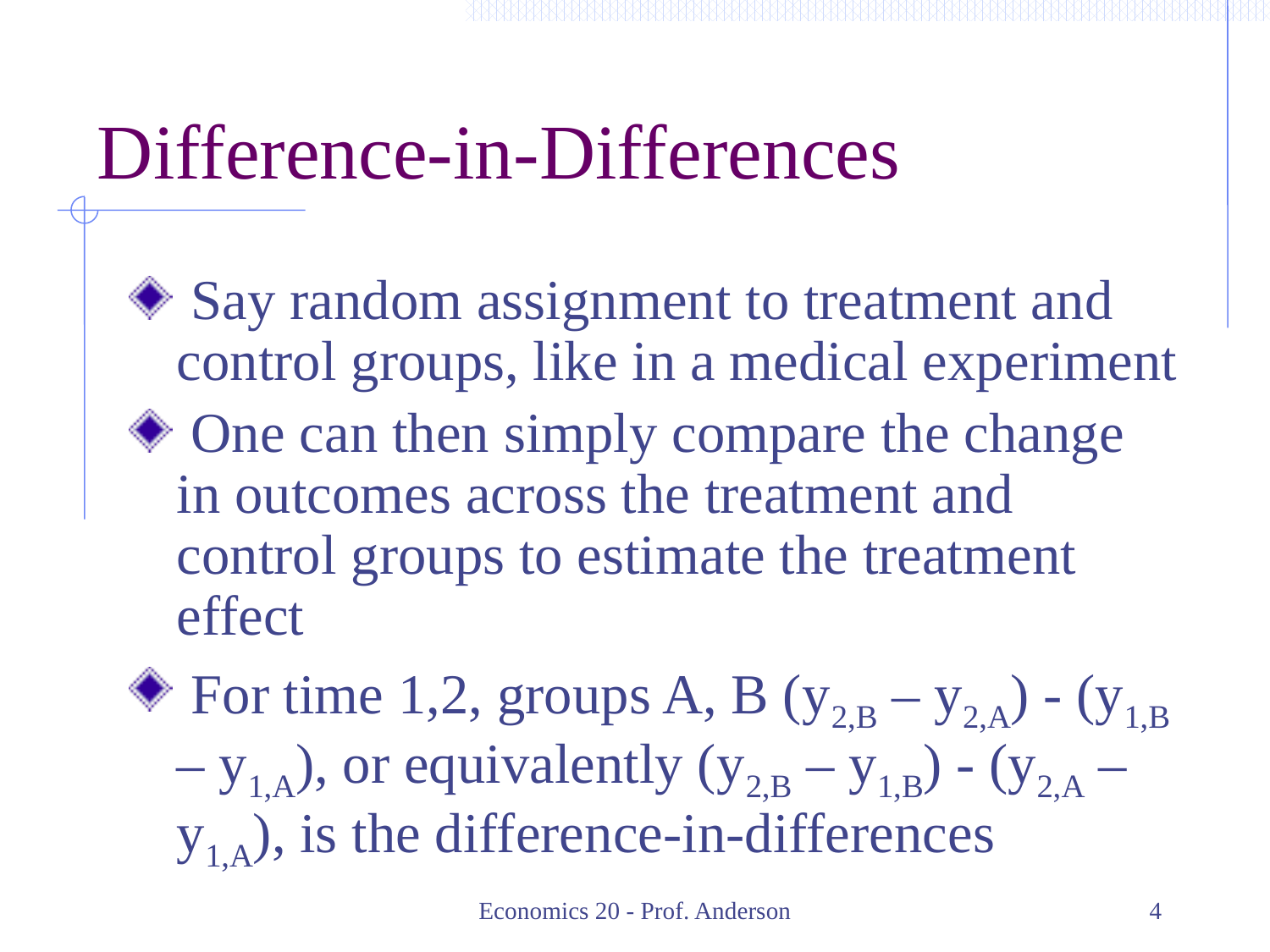

# Difference-in-Differences
 Say random assignment to treatment and control groups, like in a medical experiment
 One can then simply compare the change in outcomes across the treatment and control groups to estimate the treatment effect
 For time 1,2, groups A, B (y2,B – y2,A) - (y1,B – y1,A), or equivalently (y2,B – y1,B) - (y2,A – y1,A), is the difference-in-differences
Economics 20 - Prof. Anderson
4